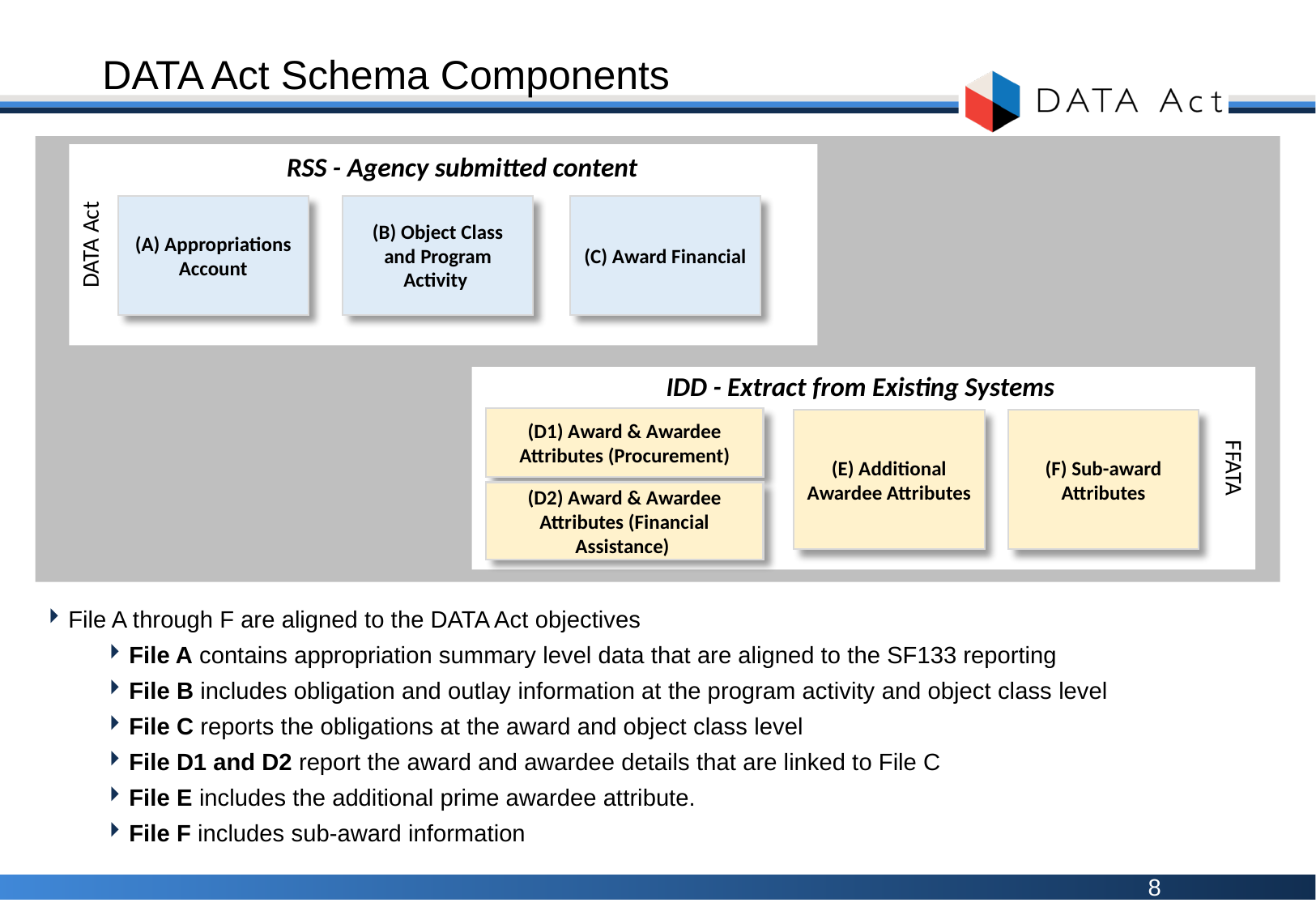

DATA Act
# DATA Act Schema Components
FFATA

RSS - Agency submitted content
(A) Appropriations Account
(B) Object Class and Program Activity
(C) Award Financial
IDD - Extract from Existing Systems
(D1) Award & Awardee Attributes (Procurement)
(E) Additional Awardee Attributes
(F) Sub-award Attributes
(D2) Award & Awardee Attributes (Financial Assistance)
File A through F are aligned to the DATA Act objectives
File A contains appropriation summary level data that are aligned to the SF133 reporting
File B includes obligation and outlay information at the program activity and object class level
File C reports the obligations at the award and object class level
File D1 and D2 report the award and awardee details that are linked to File C
File E includes the additional prime awardee attribute.
File F includes sub-award information